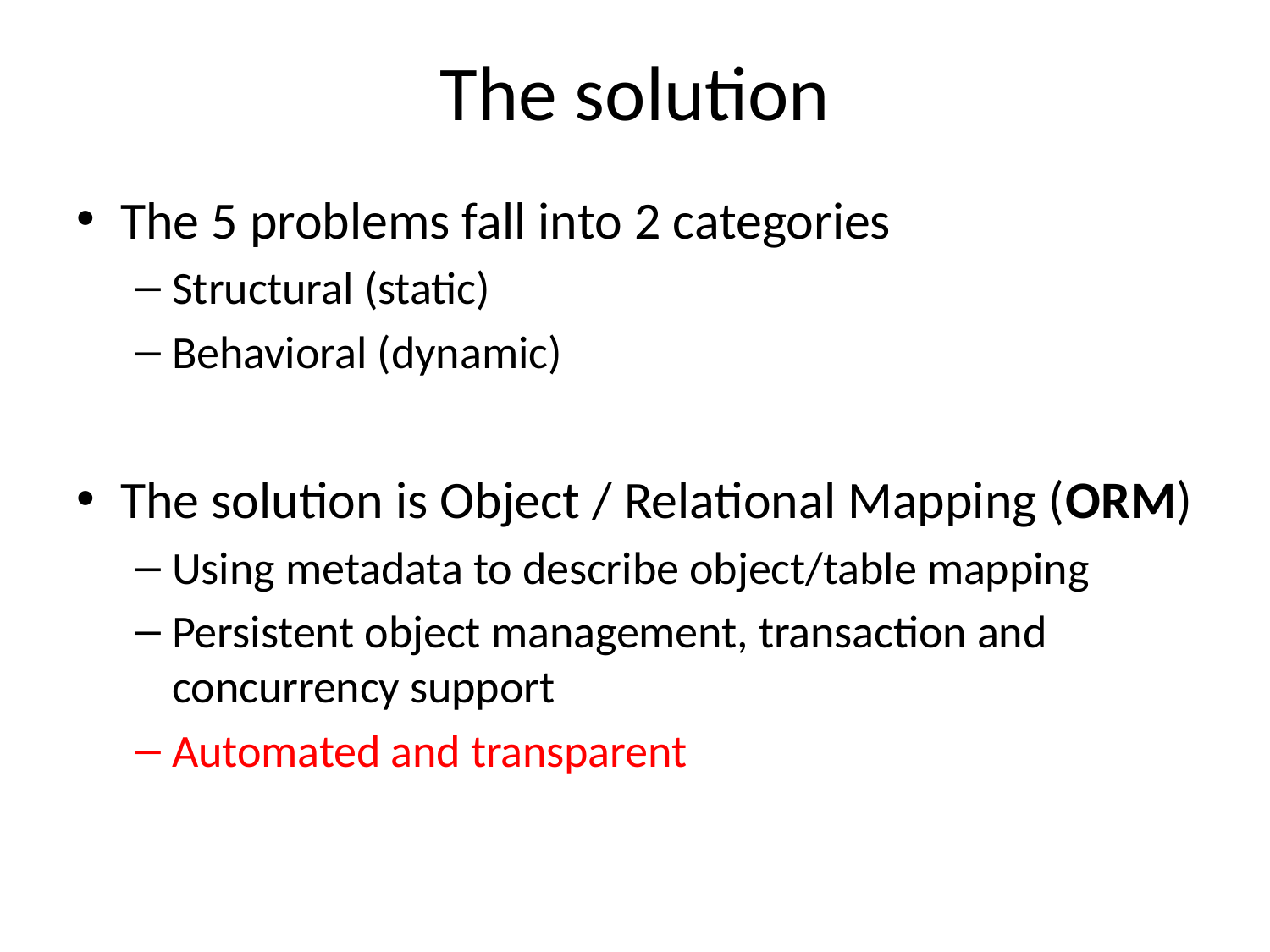

# The solution
The 5 problems fall into 2 categories
Structural (static)
Behavioral (dynamic)

The solution is Object / Relational Mapping (ORM)
Using metadata to describe object/table mapping
Persistent object management, transaction and concurrency support
Automated and transparent